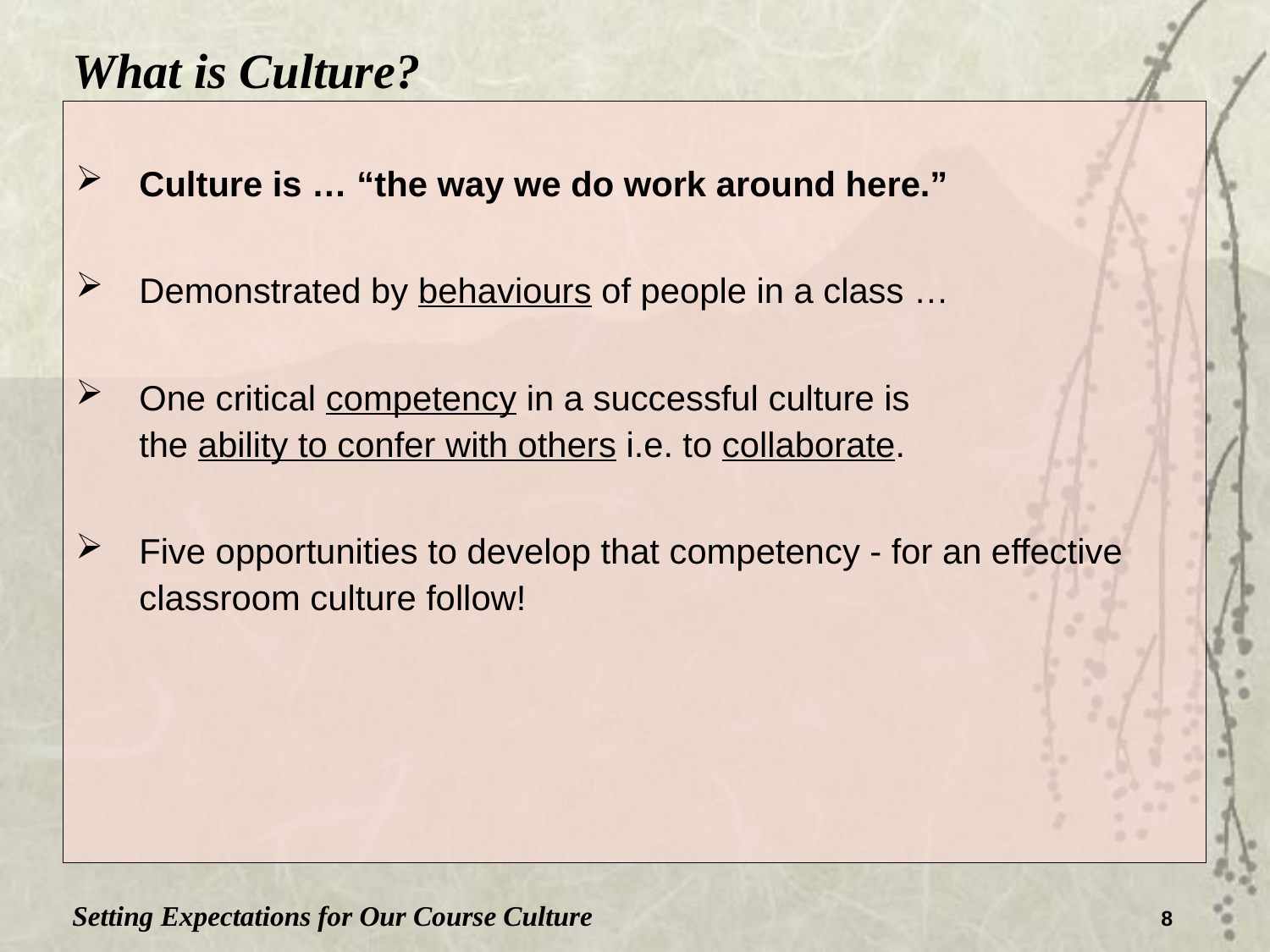

What is Culture?

Culture is … “the way we do work around here.”

Demonstrated by behaviours of people in a class …

One critical competency in a successful culture is
the ability to confer with others i.e. to collaborate.

Five opportunities to develop that competency - for an effective classroom culture follow!
Setting Expectations for Our Course Culture
8